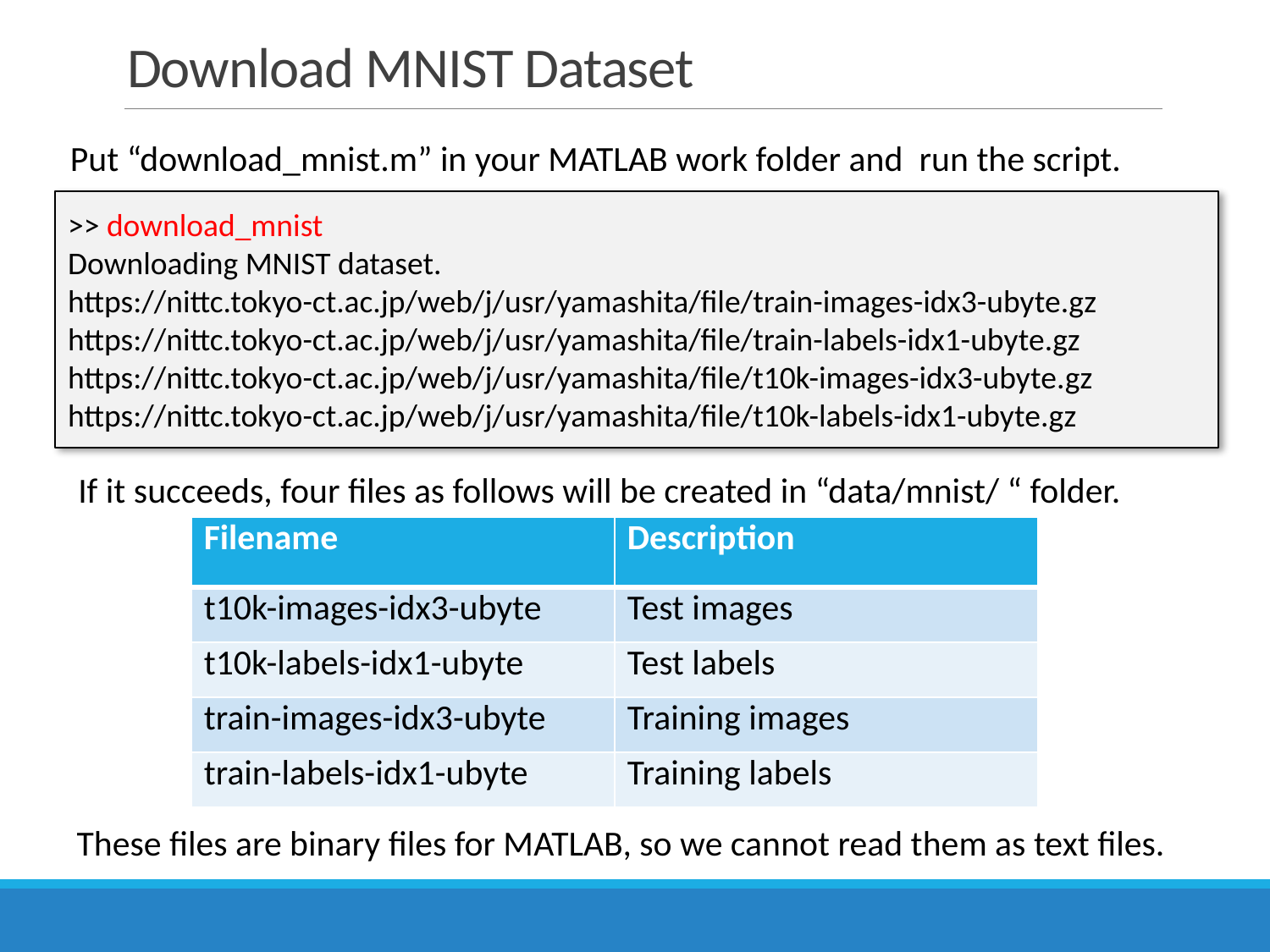

# Download MNIST Dataset
Put “download_mnist.m” in your MATLAB work folder and  run the script.
>> download_mnist
Downloading MNIST dataset.
https://nittc.tokyo-ct.ac.jp/web/j/usr/yamashita/file/train-images-idx3-ubyte.gz
https://nittc.tokyo-ct.ac.jp/web/j/usr/yamashita/file/train-labels-idx1-ubyte.gz
https://nittc.tokyo-ct.ac.jp/web/j/usr/yamashita/file/t10k-images-idx3-ubyte.gz
https://nittc.tokyo-ct.ac.jp/web/j/usr/yamashita/file/t10k-labels-idx1-ubyte.gz
If it succeeds, four files as follows will be created in “data/mnist/ “ folder.
| Filename | Description |
| --- | --- |
| t10k-images-idx3-ubyte | Test images |
| t10k-labels-idx1-ubyte | Test labels |
| train-images-idx3-ubyte | Training images |
| train-labels-idx1-ubyte | Training labels |
These files are binary files for MATLAB, so we cannot read them as text files.